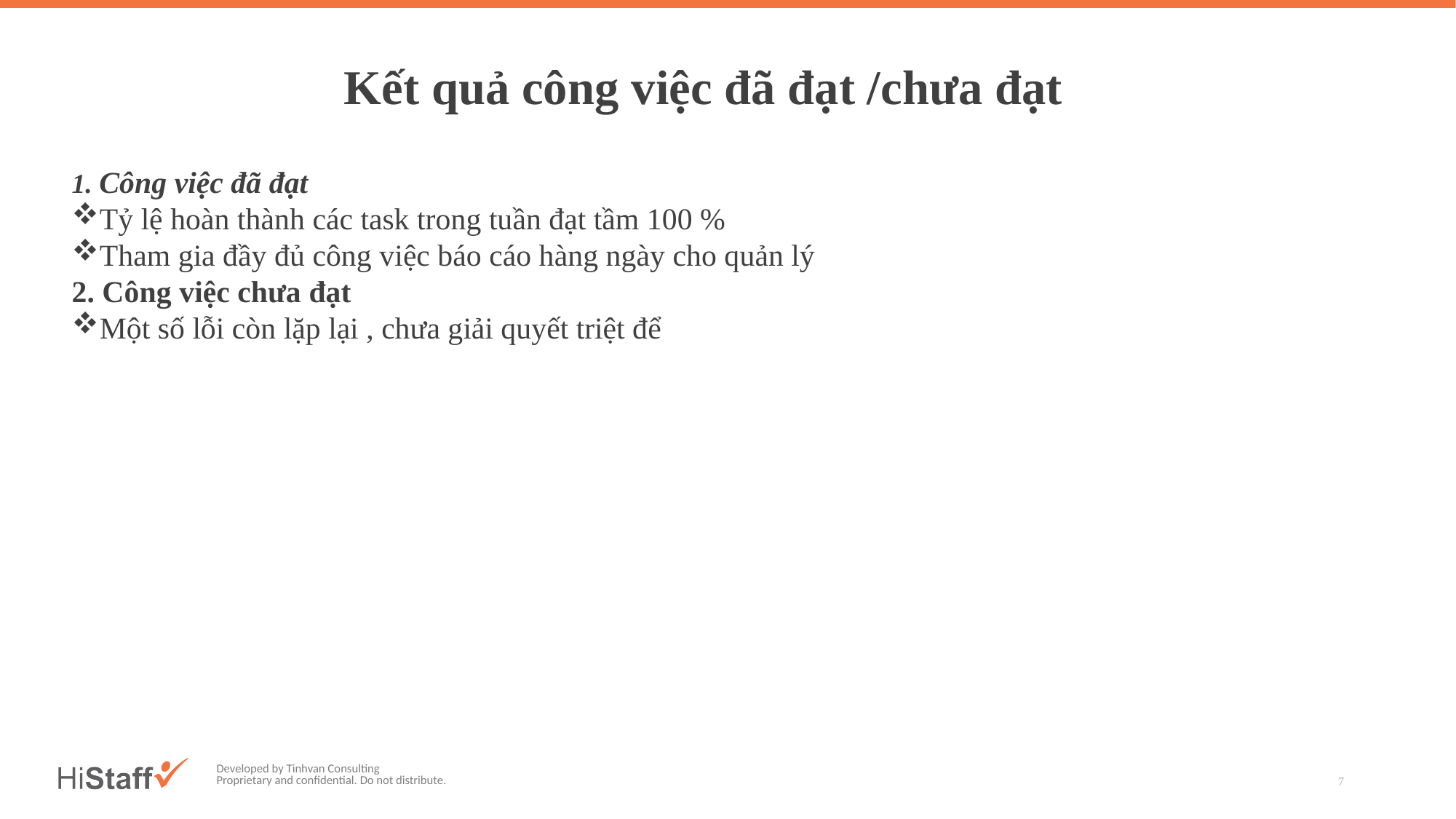

Kết quả công việc đã đạt /chưa đạt
1. Công việc đã đạt
Tỷ lệ hoàn thành các task trong tuần đạt tầm 100 %
Tham gia đầy đủ công việc báo cáo hàng ngày cho quản lý
2. Công việc chưa đạt
Một số lỗi còn lặp lại , chưa giải quyết triệt để

7